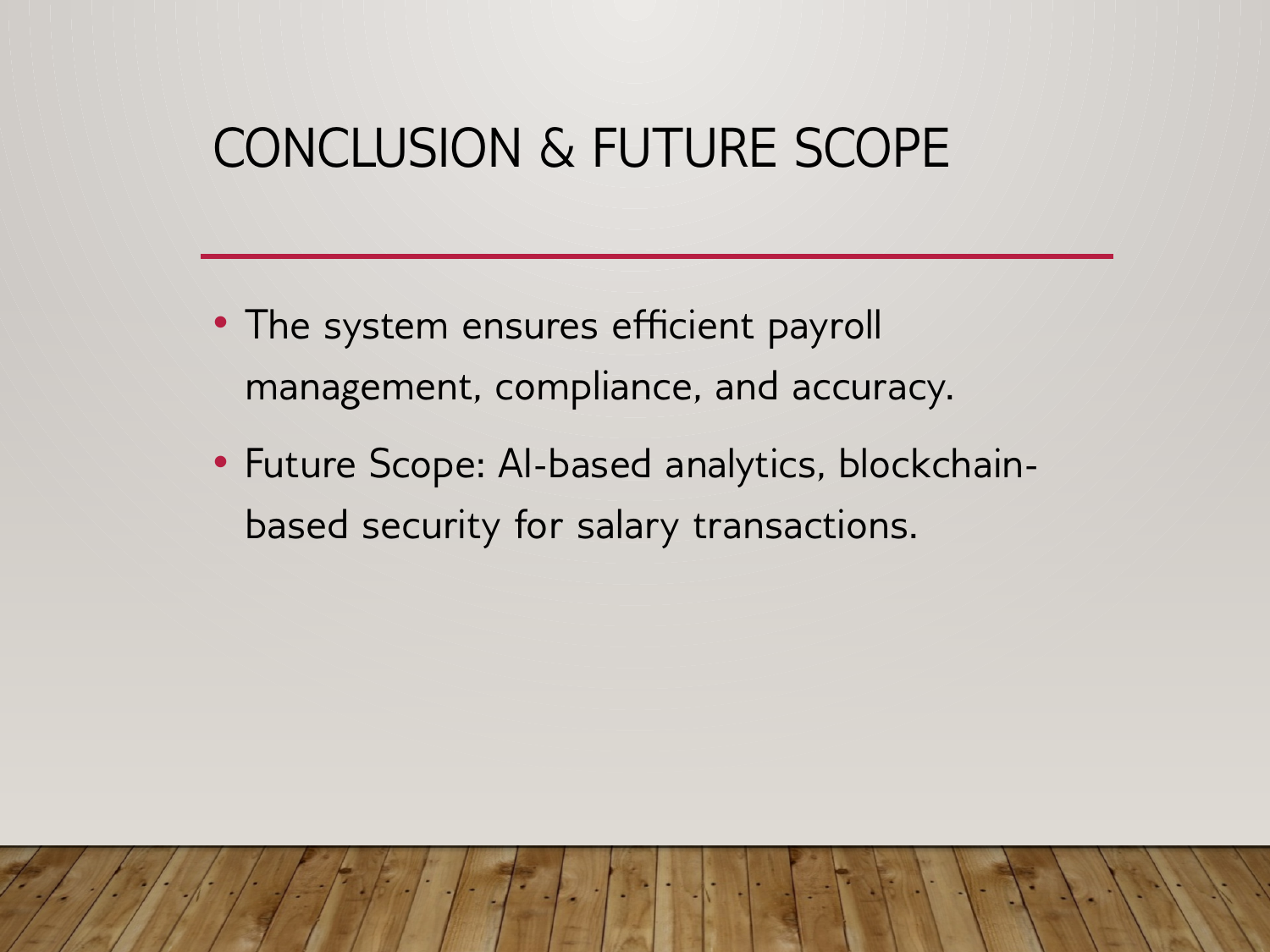

# Conclusion & Future Scope
The system ensures efficient payroll management, compliance, and accuracy.
Future Scope: AI-based analytics, blockchain-based security for salary transactions.